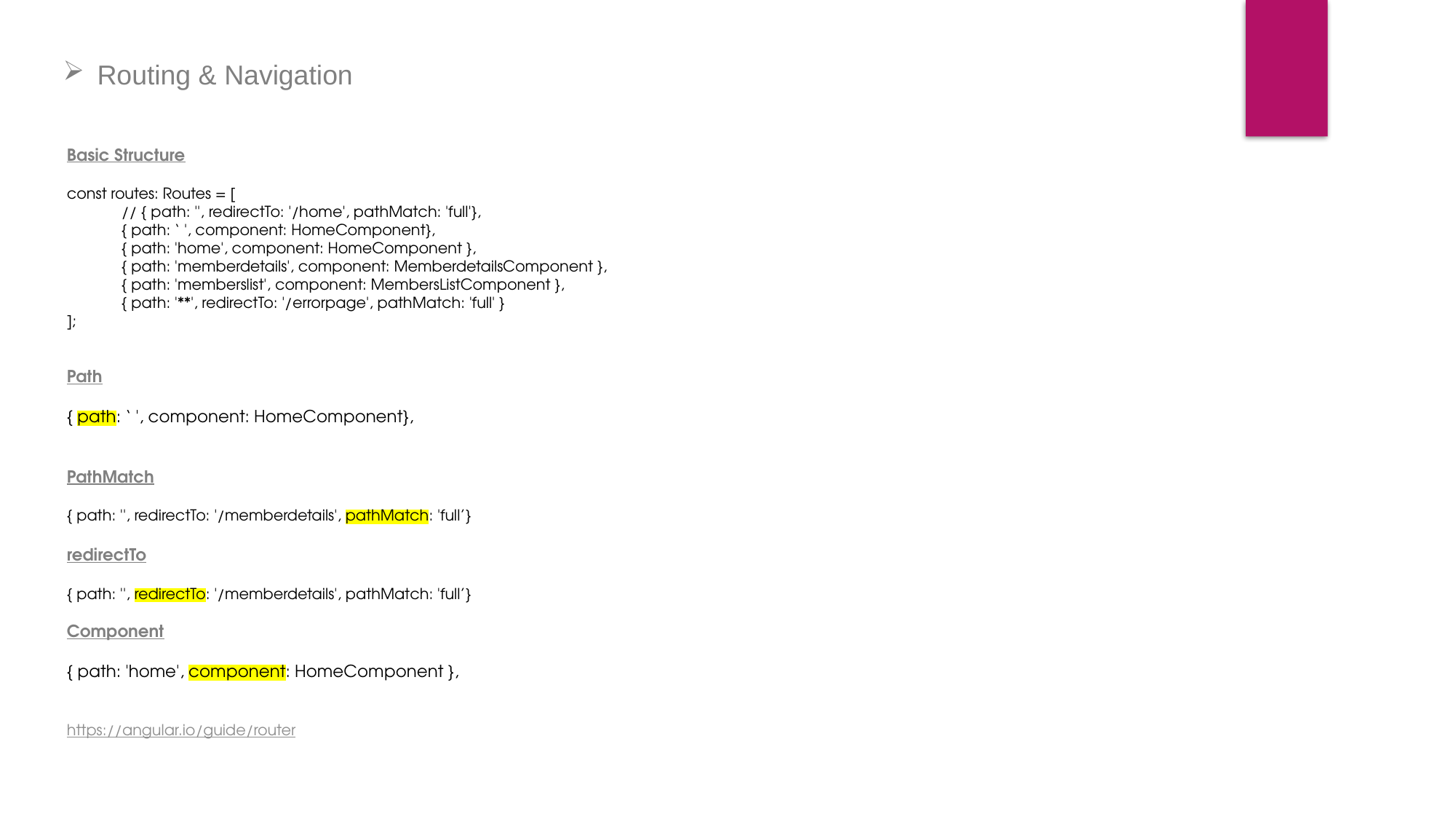

Routing & Navigation
Basic Structure

const routes: Routes = [
// { path: '', redirectTo: '/home', pathMatch: 'full'},
{ path: ‘ ', component: HomeComponent},
{ path: 'home', component: HomeComponent },
{ path: 'memberdetails', component: MemberdetailsComponent },
{ path: 'memberslist', component: MembersListComponent },
{ path: '**', redirectTo: '/errorpage', pathMatch: 'full' }
];

Path

{ path: ‘ ', component: HomeComponent},

PathMatch

{ path: '', redirectTo: '/memberdetails', pathMatch: 'full’}

redirectTo

{ path: '', redirectTo: '/memberdetails', pathMatch: 'full’}

Component

{ path: 'home', component: HomeComponent },

https://angular.io/guide/router